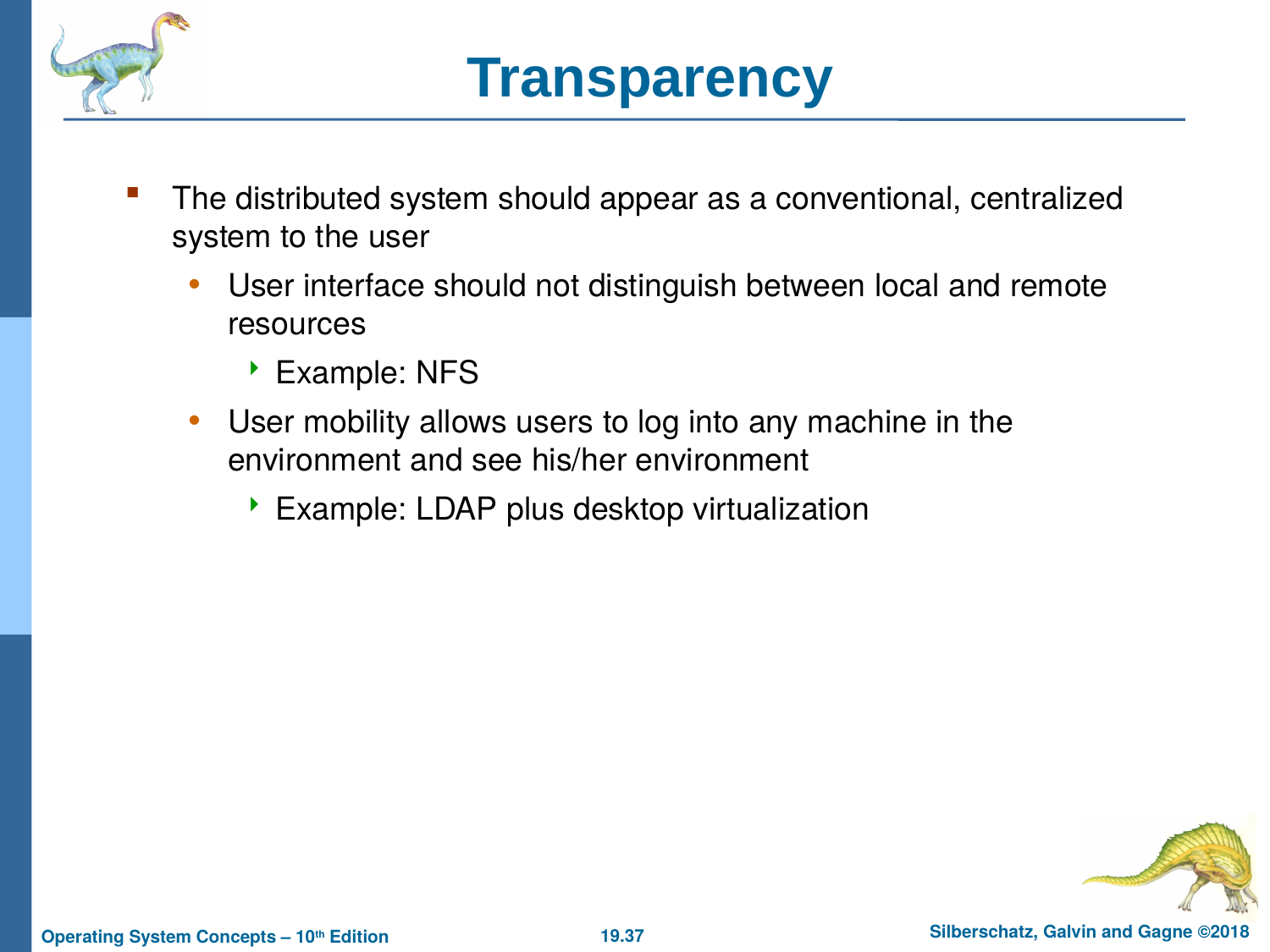

# Transparency
The distributed system should appear as a conventional, centralized system to the user
User interface should not distinguish between local and remote resources
Example: NFS
User mobility allows users to log into any machine in the environment and see his/her environment
Example: LDAP plus desktop virtualization